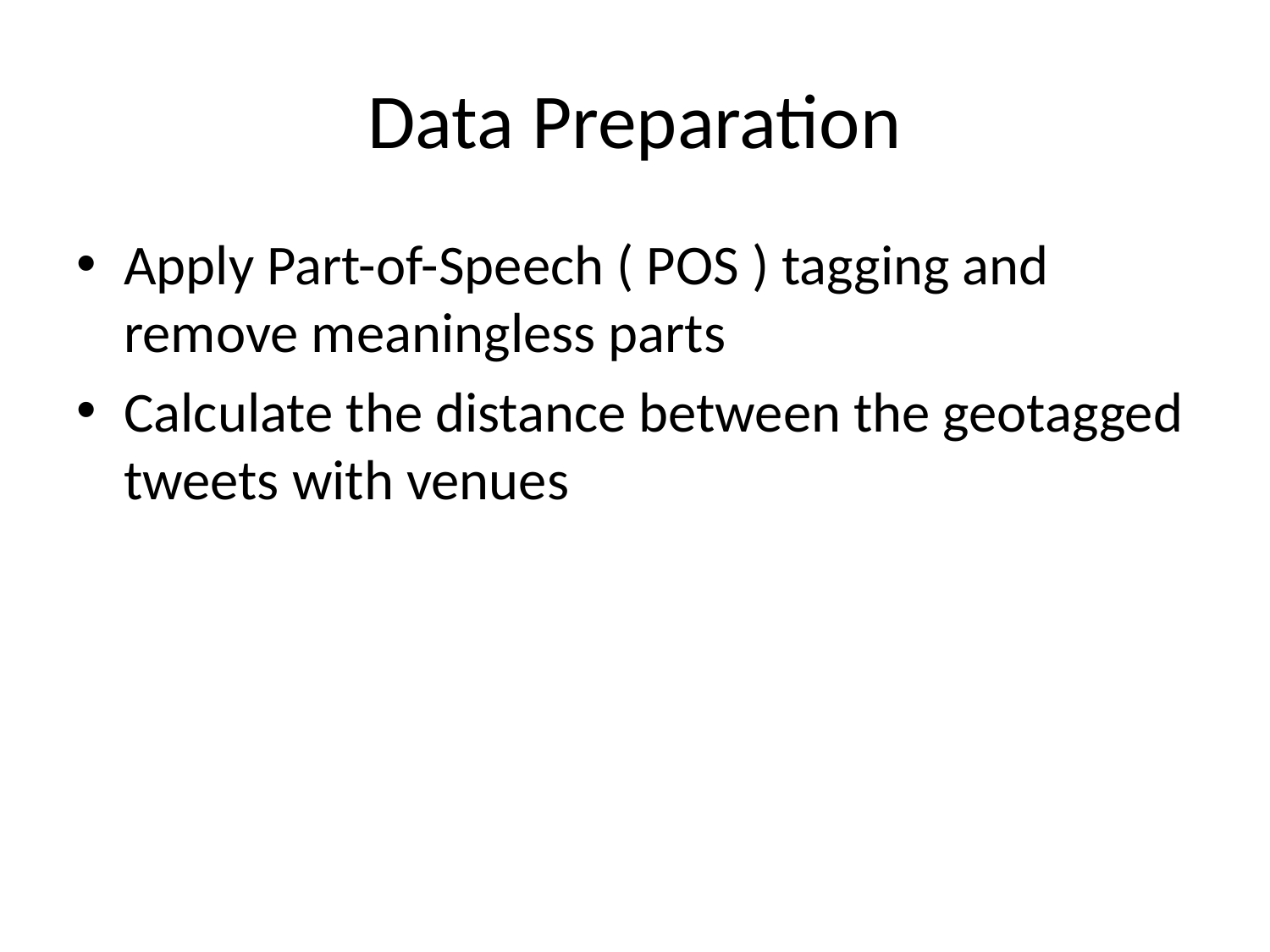

# Data Preparation
Apply Part-of-Speech ( POS ) tagging and remove meaningless parts
Calculate the distance between the geotagged tweets with venues